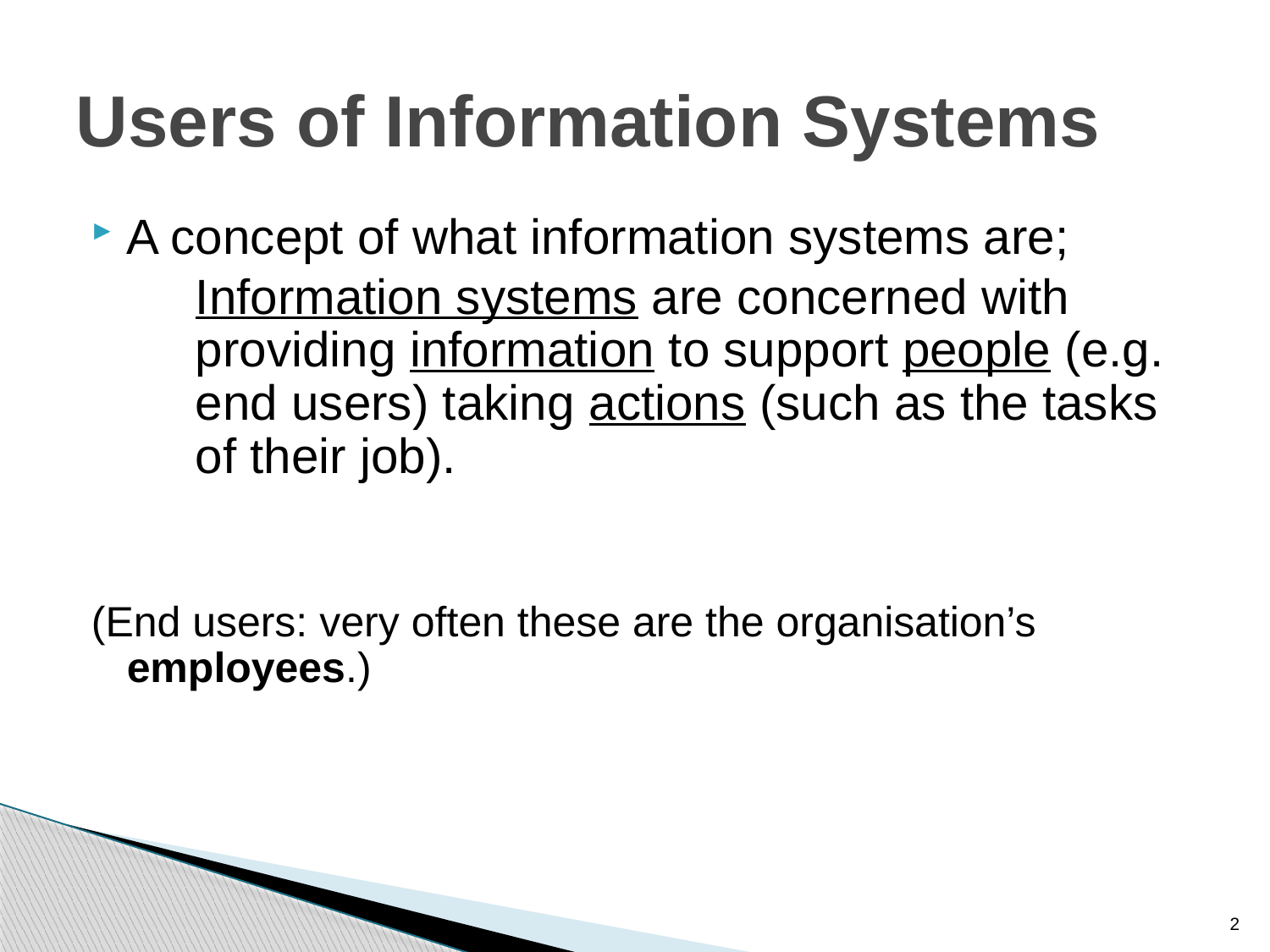

# Users of Information Systems
A concept of what information systems are;
	Information systems are concerned with providing information to support people (e.g. end users) taking actions (such as the tasks of their job).

(End users: very often these are the organisation’s employees.)

2